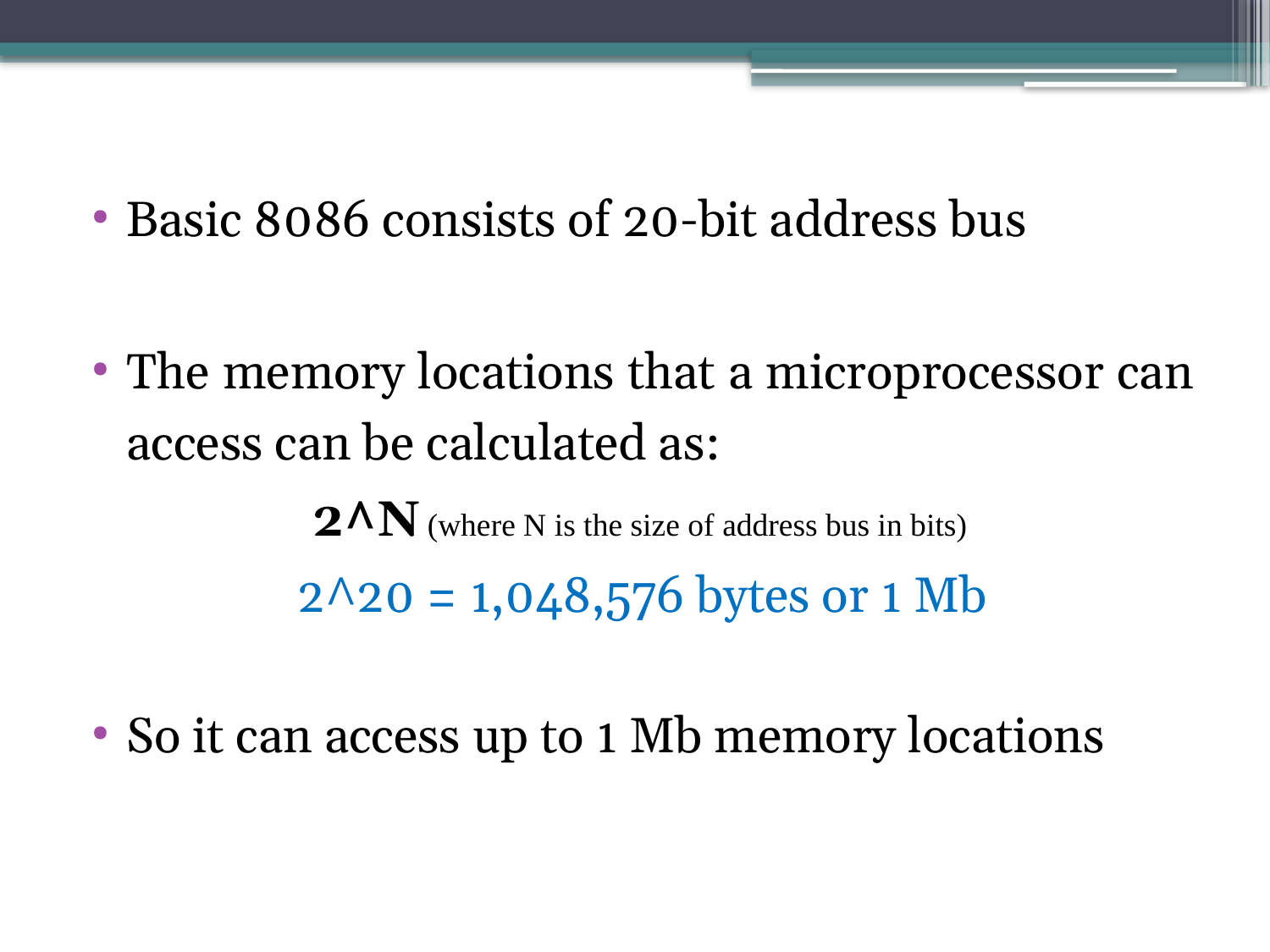

Basic 8086 consists of 20-bit address bus

The memory locations that a microprocessor can access can be calculated as:
2^N (where N is the size of address bus in bits)
2^20 = 1,048,576 bytes or 1 Mb

So it can access up to 1 Mb memory locations